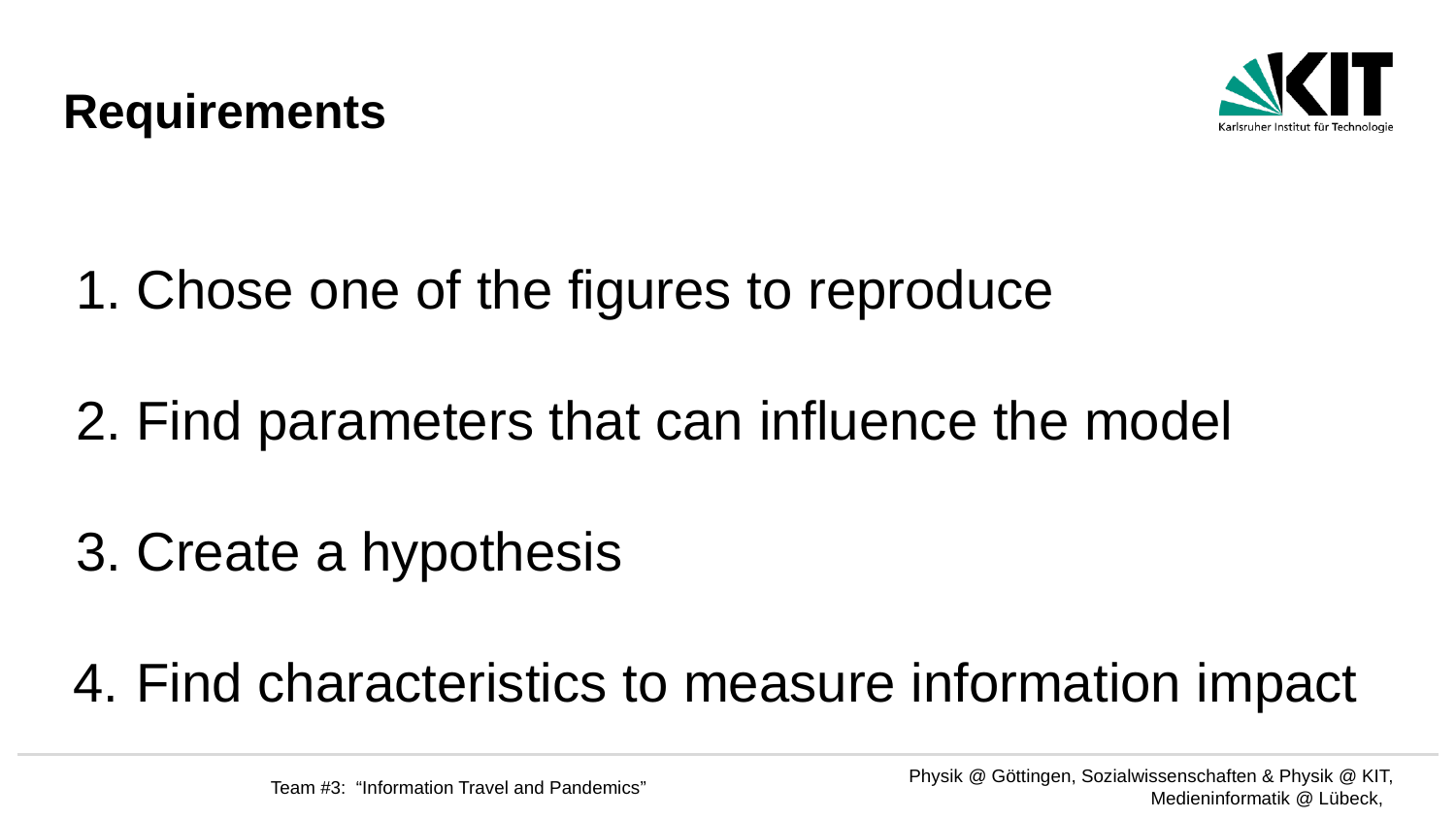

# Requirements
Chose one of the figures to reproduce
Find parameters that can influence the model
Create a hypothesis
Find characteristics to measure information impact